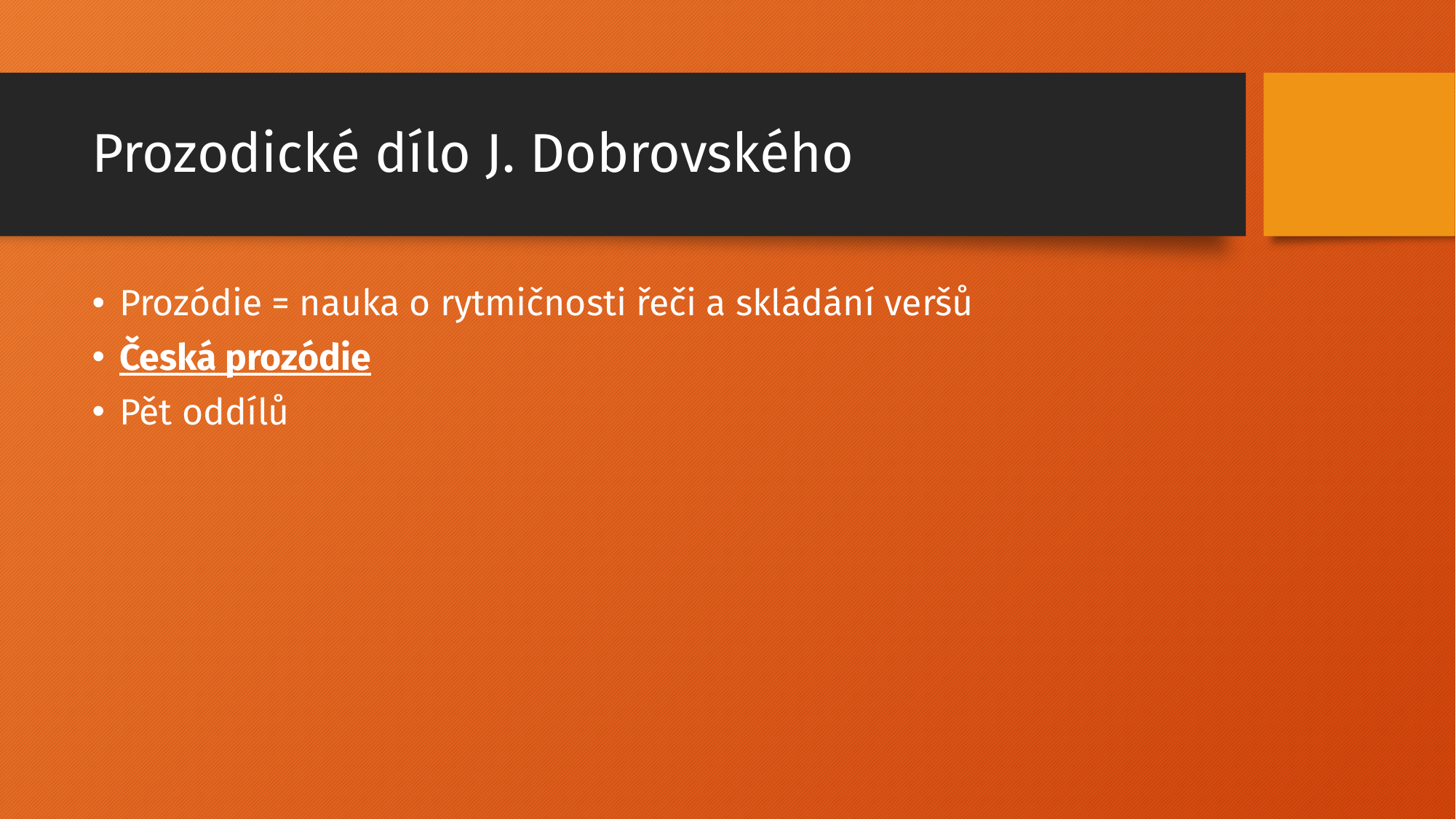

# Prozodické dílo J. Dobrovského
Prozódie = nauka o rytmičnosti řeči a skládání veršů
Česká prozódie
Pět oddílů